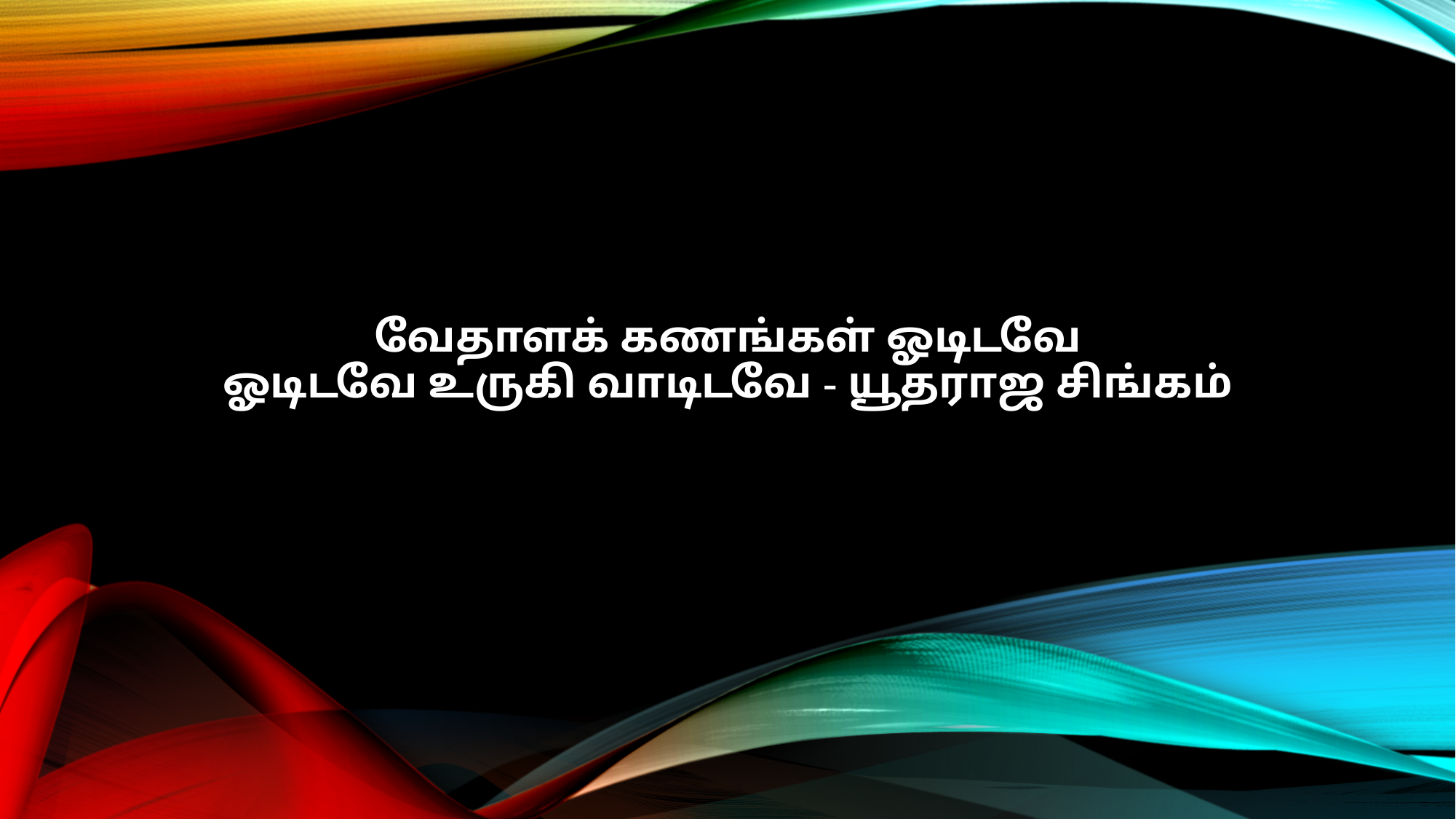

வேதாளக் கணங்கள் ஓடிடவே
ஓடிடவே உருகி வாடிடவே - யூதராஜ சிங்கம்